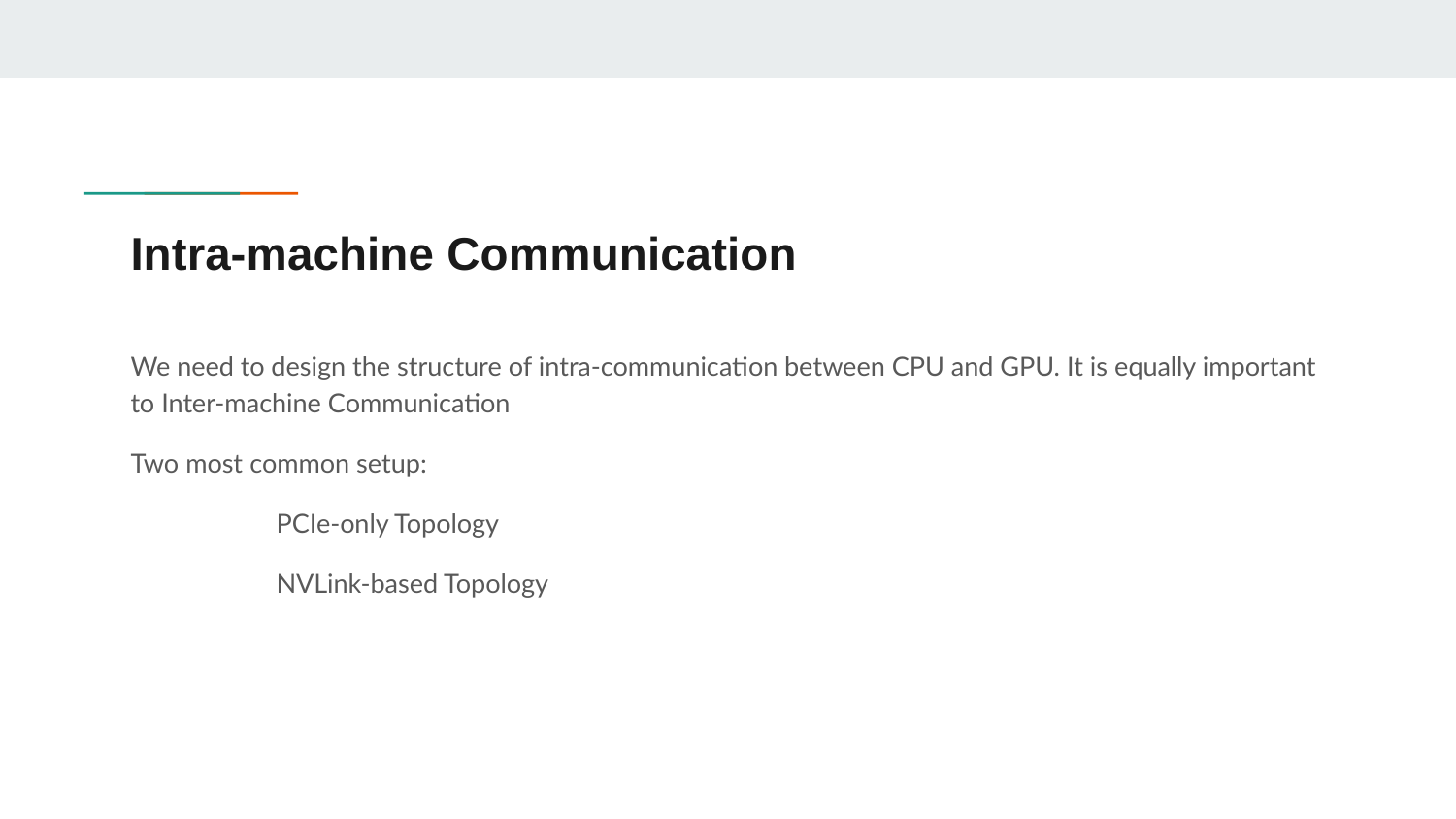

# Intra-machine Communication
We need to design the structure of intra-communication between CPU and GPU. It is equally important to Inter-machine Communication
Two most common setup:
	PCIe-only Topology
	NVLink-based Topology